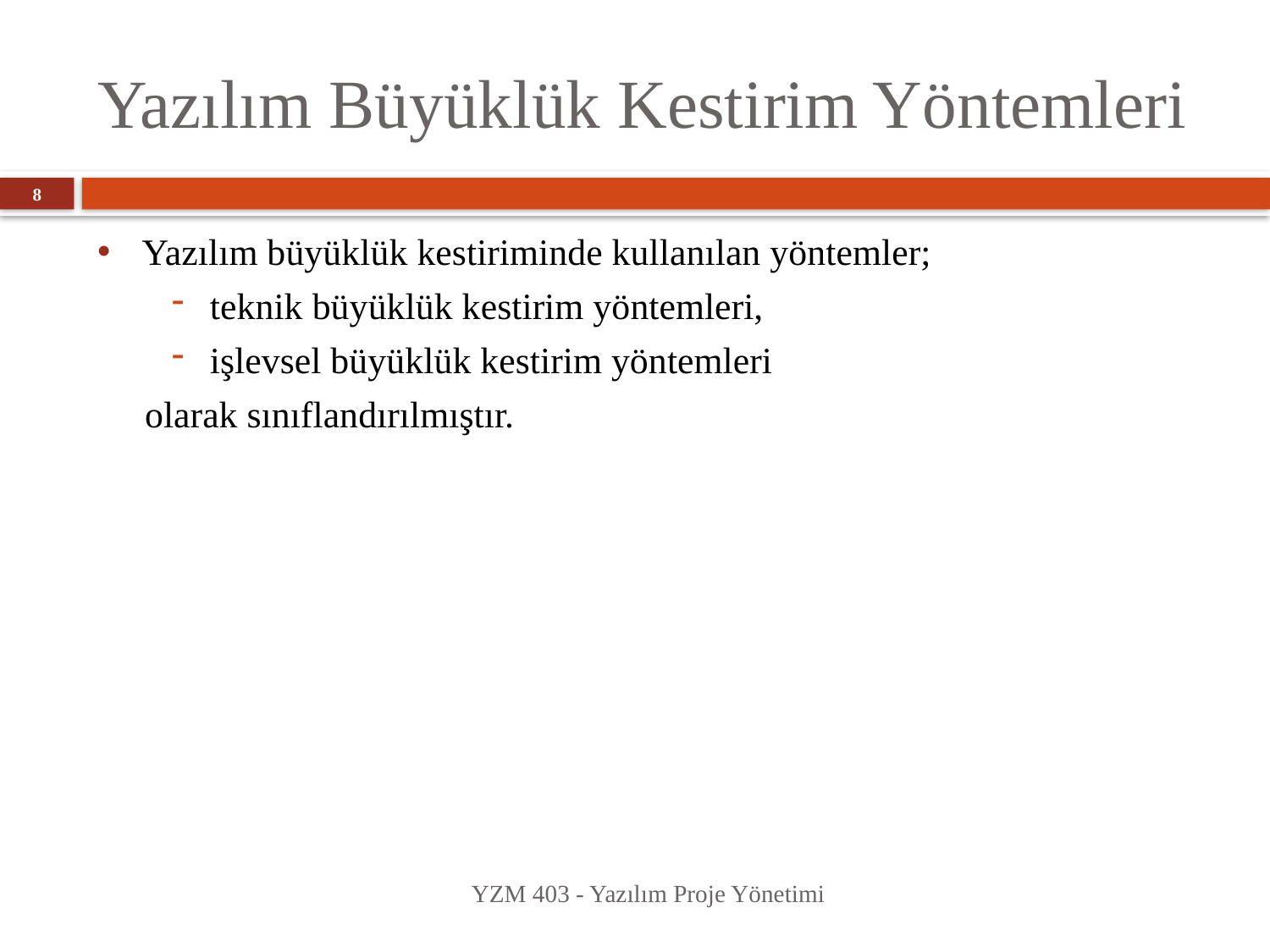

# Yazılım Büyüklük Kestirim Yöntemleri
8
Yazılım büyüklük kestiriminde kullanılan yöntemler;
teknik büyüklük kestirim yöntemleri,
işlevsel büyüklük kestirim yöntemleri
 olarak sınıflandırılmıştır.

YZM 403 - Yazılım Proje Yönetimi